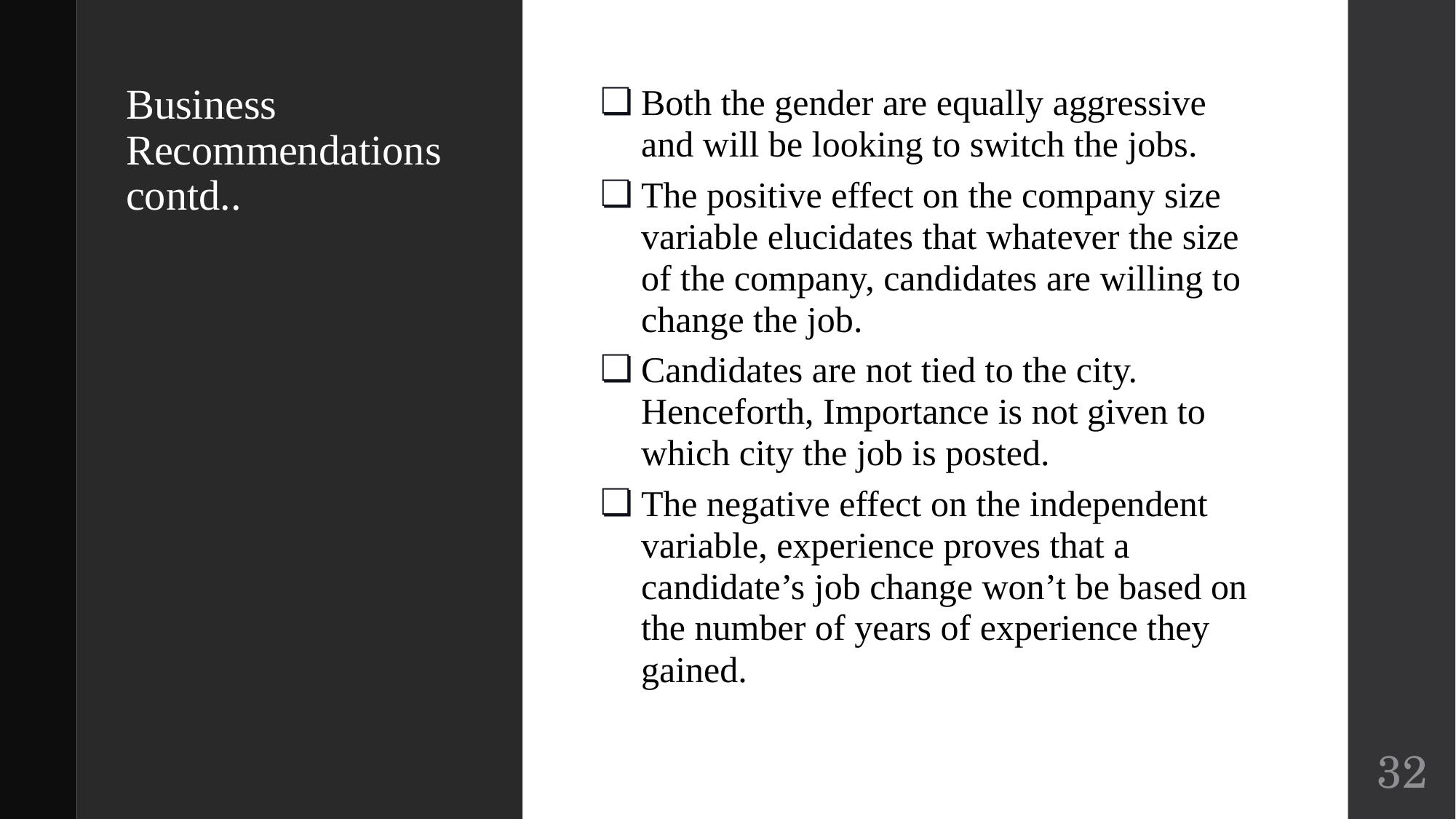

# Business Recommendations contd..
Both the gender are equally aggressive and will be looking to switch the jobs.
The positive effect on the company size variable elucidates that whatever the size of the company, candidates are willing to change the job.
Candidates are not tied to the city. Henceforth, Importance is not given to which city the job is posted.
The negative effect on the independent variable, experience proves that a candidate’s job change won’t be based on the number of years of experience they gained.
32